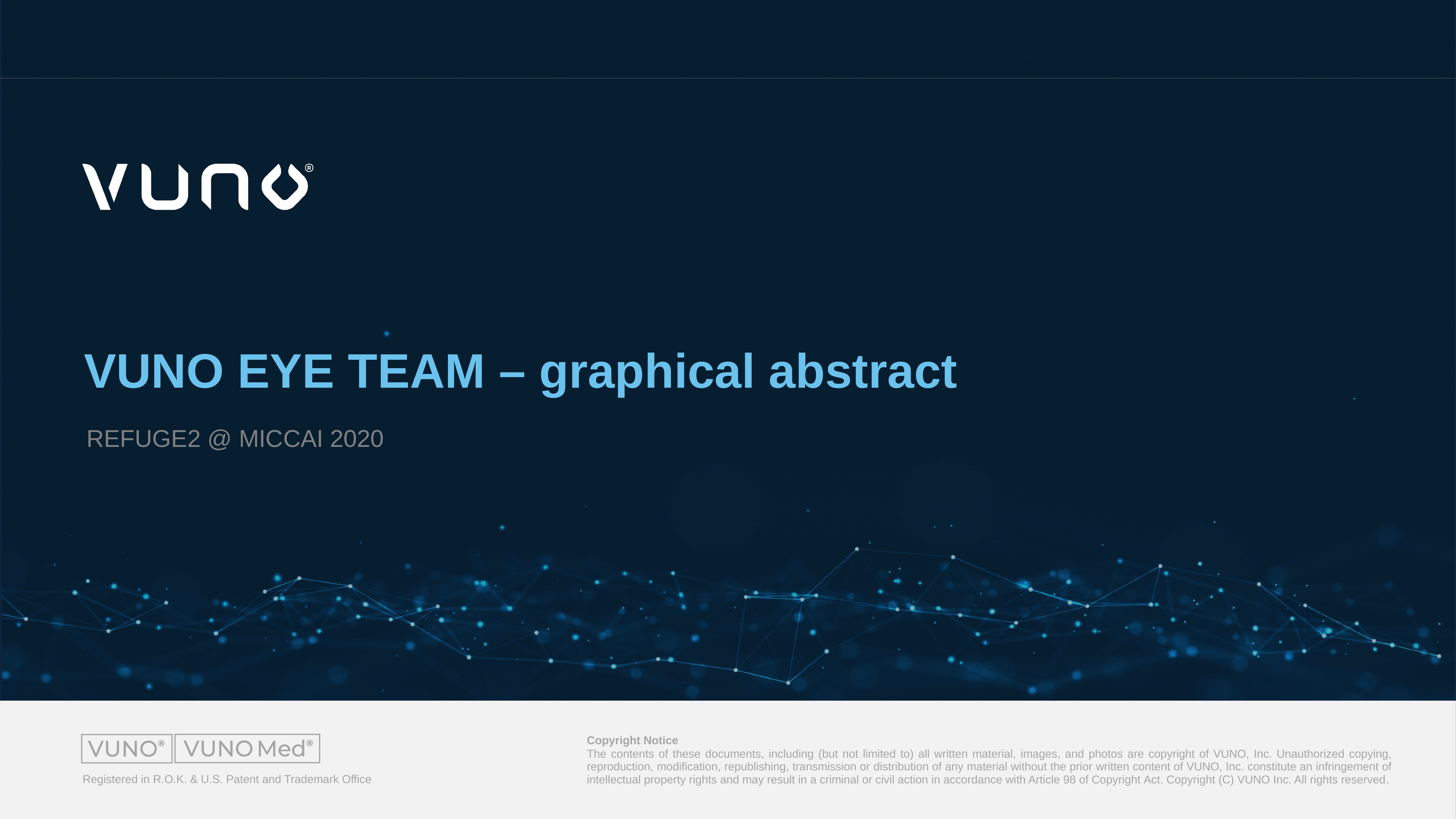

# VUNO EYE TEAM – graphical abstract
REFUGE2 @ MICCAI 2020